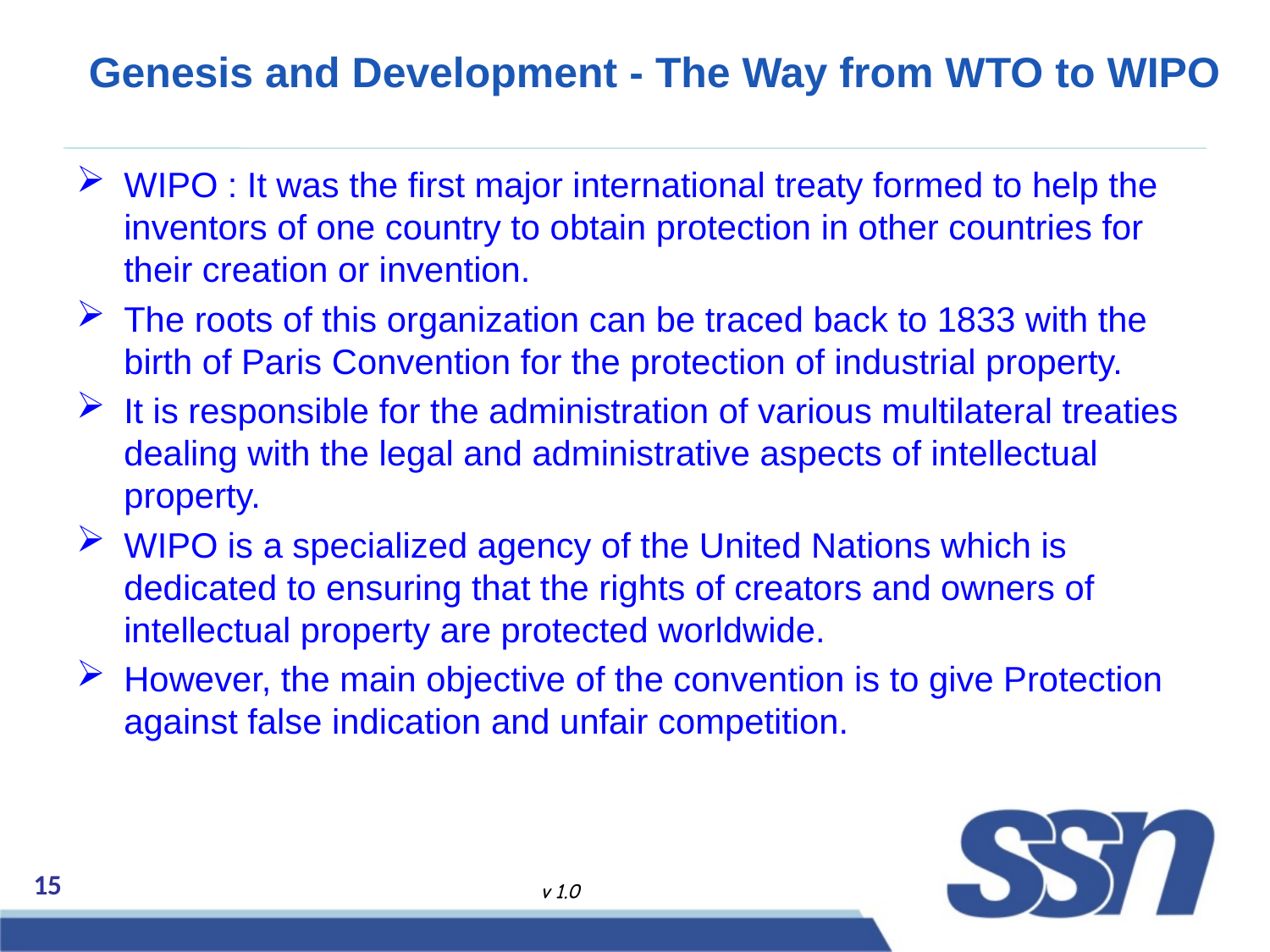

# Genesis and Development - The Way from WTO to WIPO
WIPO : It was the first major international treaty formed to help the inventors of one country to obtain protection in other countries for their creation or invention.
The roots of this organization can be traced back to 1833 with the birth of Paris Convention for the protection of industrial property.
It is responsible for the administration of various multilateral treaties dealing with the legal and administrative aspects of intellectual property.
WIPO is a specialized agency of the United Nations which is dedicated to ensuring that the rights of creators and owners of intellectual property are protected worldwide.
However, the main objective of the convention is to give Protection against false indication and unfair competition.